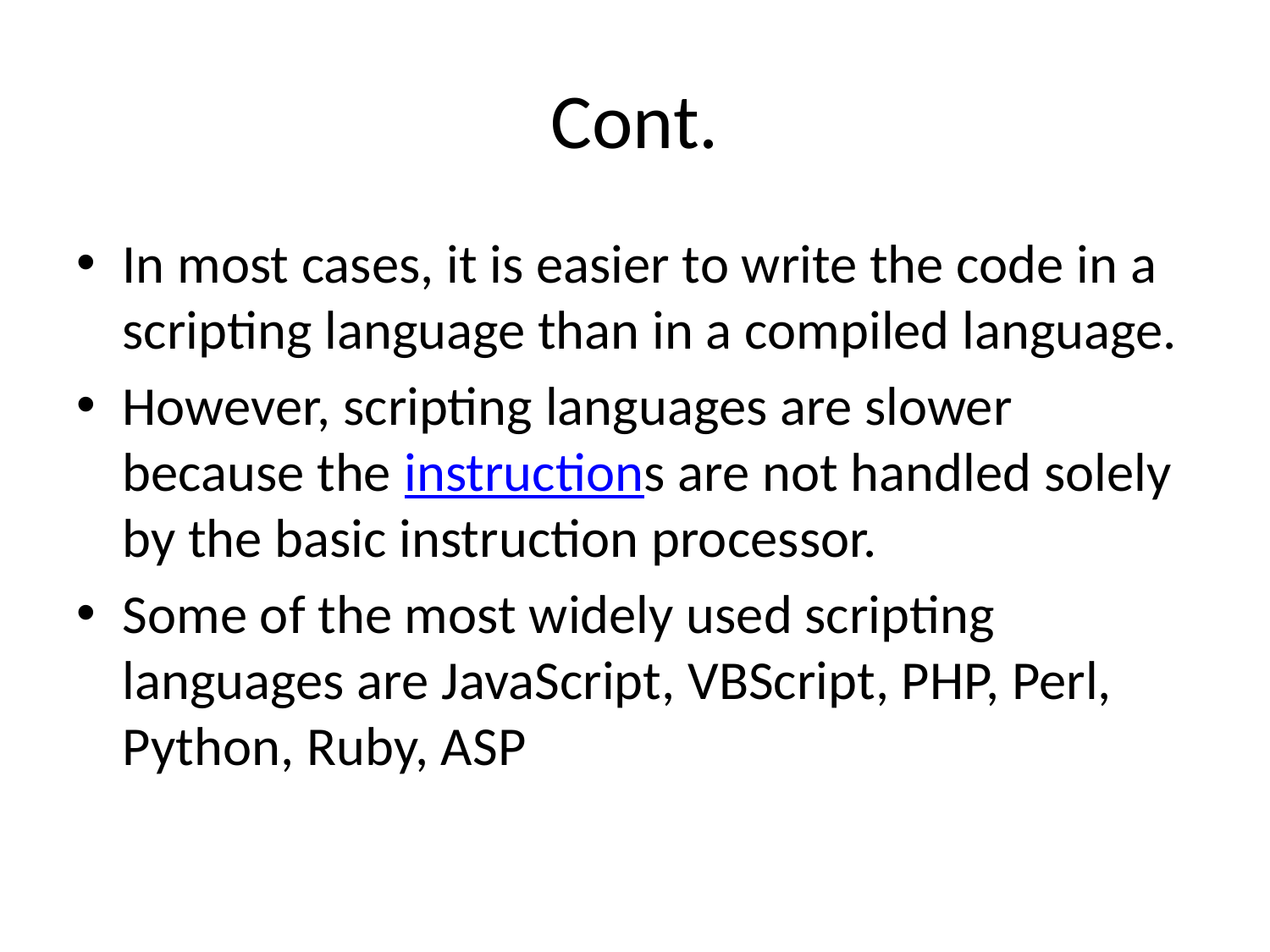

# Cont.
In most cases, it is easier to write the code in a scripting language than in a compiled language.
However, scripting languages are slower because the instructions are not handled solely by the basic instruction processor.
Some of the most widely used scripting languages are JavaScript, VBScript, PHP, Perl, Python, Ruby, ASP